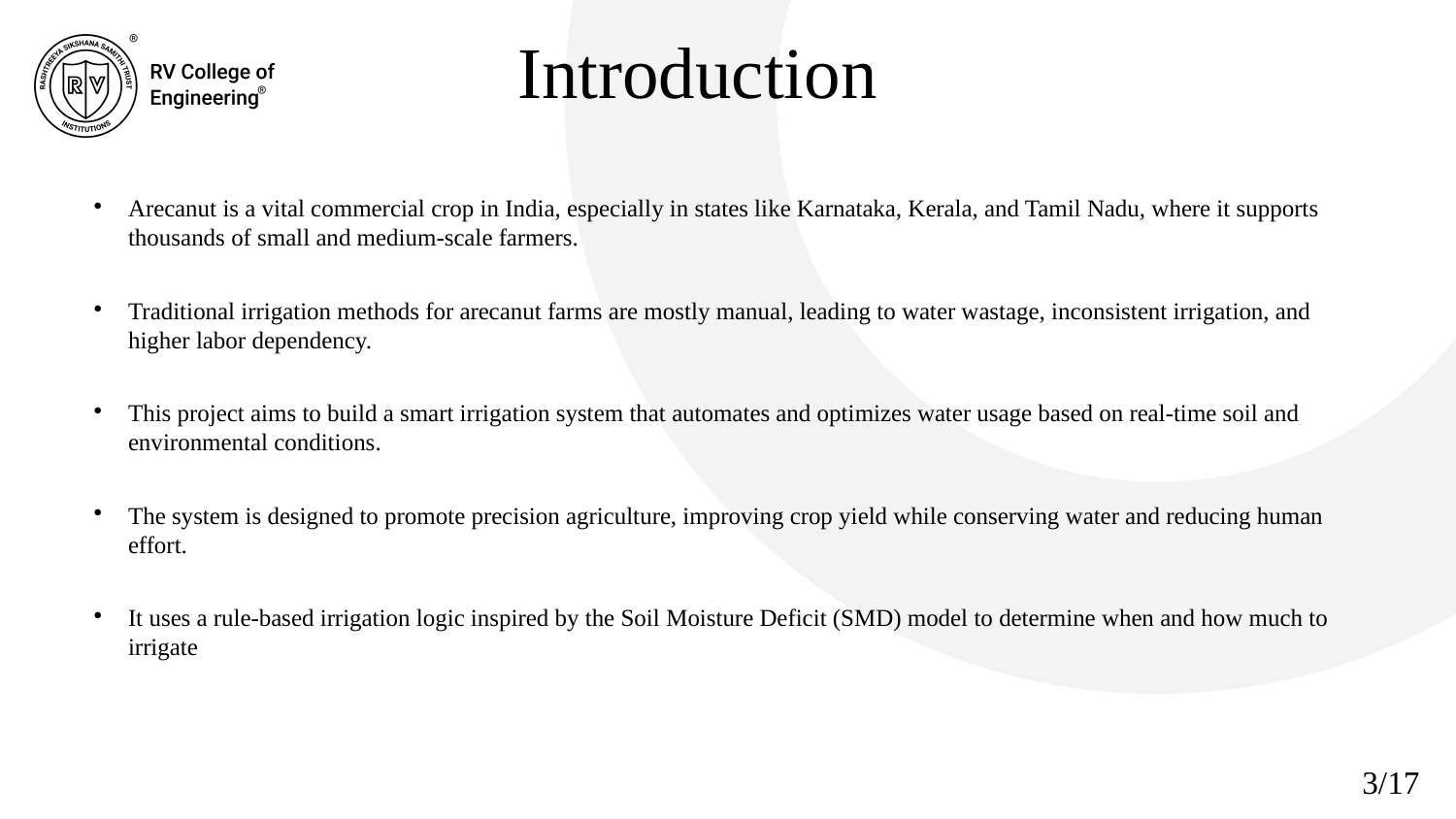

Introduction
Arecanut is a vital commercial crop in India, especially in states like Karnataka, Kerala, and Tamil Nadu, where it supports thousands of small and medium-scale farmers.
Traditional irrigation methods for arecanut farms are mostly manual, leading to water wastage, inconsistent irrigation, and higher labor dependency.
This project aims to build a smart irrigation system that automates and optimizes water usage based on real-time soil and environmental conditions.
The system is designed to promote precision agriculture, improving crop yield while conserving water and reducing human effort.
It uses a rule-based irrigation logic inspired by the Soil Moisture Deficit (SMD) model to determine when and how much to irrigate
3/17